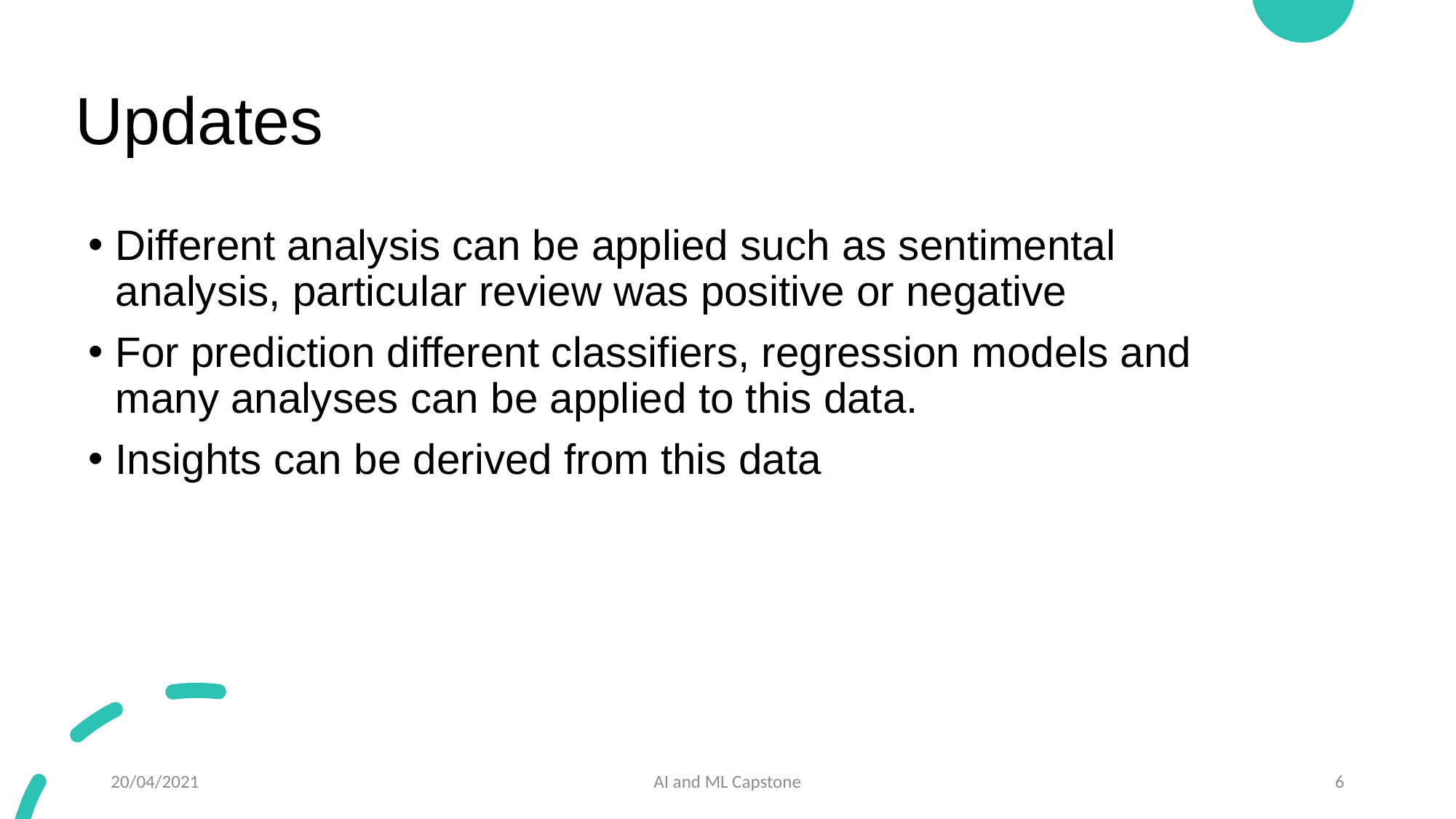

# Updates
Different analysis can be applied such as sentimental analysis, particular review was positive or negative
For prediction different classifiers, regression models and many analyses can be applied to this data.
Insights can be derived from this data
20/04/2021
AI and ML Capstone
6